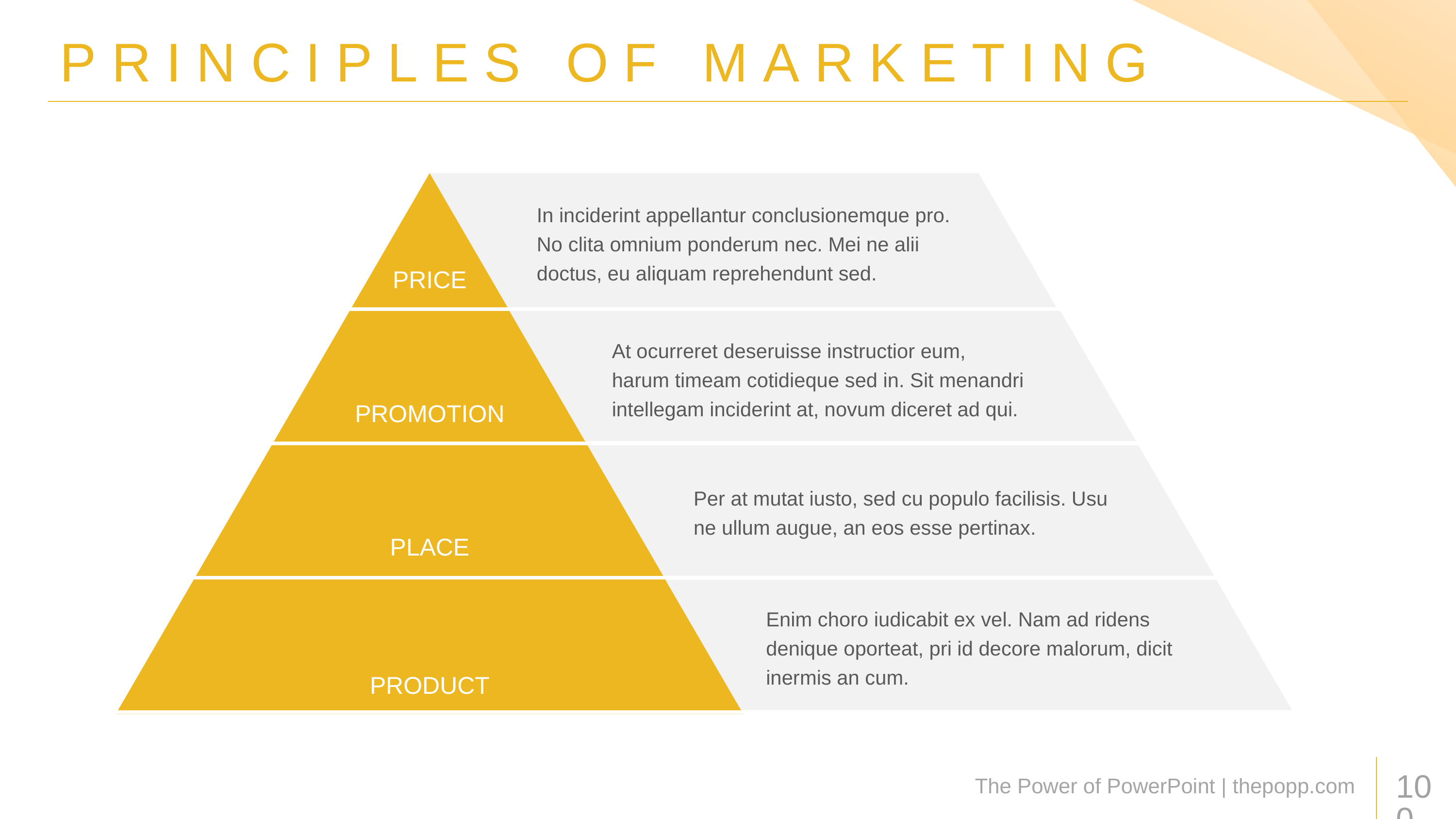

# PRINCIPLES OF MARKETING
In inciderint appellantur conclusionemque pro. No clita omnium ponderum nec. Mei ne alii doctus, eu aliquam reprehendunt sed.
PRICE
At ocurreret deseruisse instructior eum, harum timeam cotidieque sed in. Sit menandri intellegam inciderint at, novum diceret ad qui.
PROMOTION
Per at mutat iusto, sed cu populo facilisis. Usu ne ullum augue, an eos esse pertinax.
PLACE
Enim choro iudicabit ex vel. Nam ad ridens denique oporteat, pri id decore malorum, dicit inermis an cum.
PRODUCT
The Power of PowerPoint | thepopp.com
100